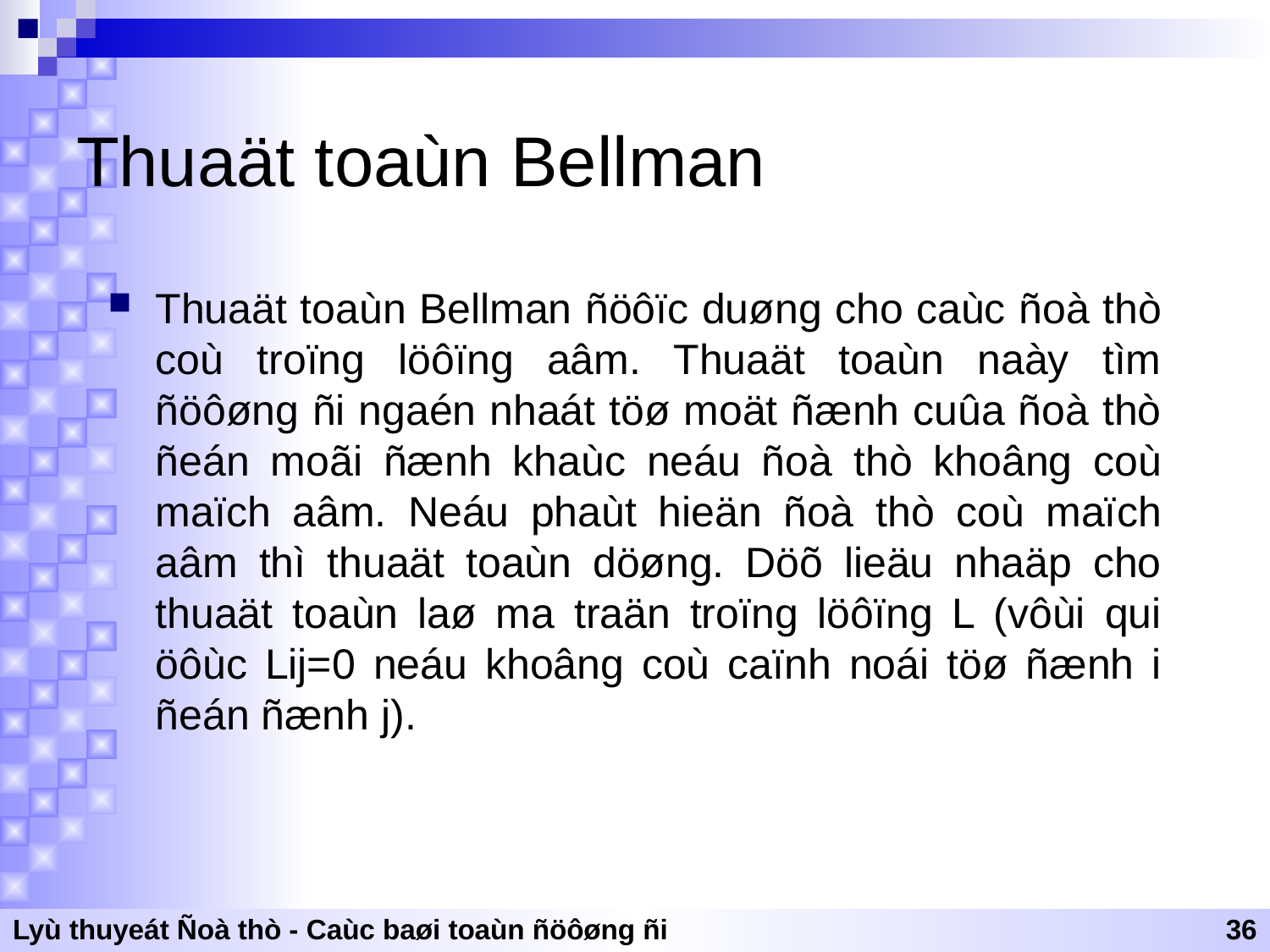

# Thuaät toaùn Bellman
Thuaät toaùn Bellman ñöôïc duøng cho caùc ñoà thò coù troïng löôïng aâm. Thuaät toaùn naày tìm ñöôøng ñi ngaén nhaát töø moät ñænh cuûa ñoà thò ñeán moãi ñænh khaùc neáu ñoà thò khoâng coù maïch aâm. Neáu phaùt hieän ñoà thò coù maïch aâm thì thuaät toaùn döøng. Döõ lieäu nhaäp cho thuaät toaùn laø ma traän troïng löôïng L (vôùi qui öôùc Lij=0 neáu khoâng coù caïnh noái töø ñænh i ñeán ñænh j).
Lyù thuyeát Ñoà thò - Caùc baøi toaùn ñöôøng ñi
36